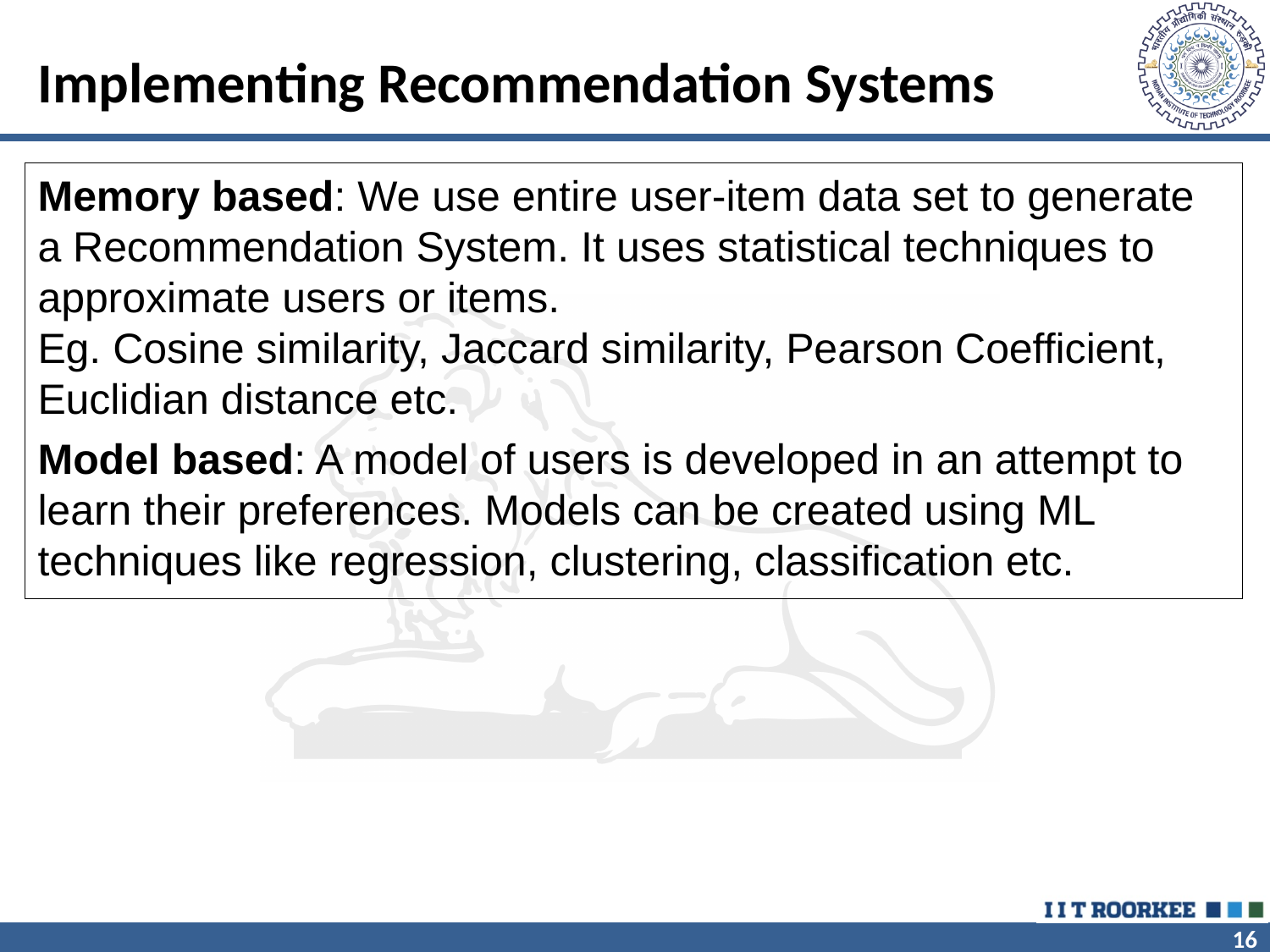

# Implementing Recommendation Systems
Memory based: We use entire user-item data set to generate a Recommendation System. It uses statistical techniques to approximate users or items.
Eg. Cosine similarity, Jaccard similarity, Pearson Coefficient, Euclidian distance etc.
Model based: A model of users is developed in an attempt to learn their preferences. Models can be created using ML techniques like regression, clustering, classification etc.